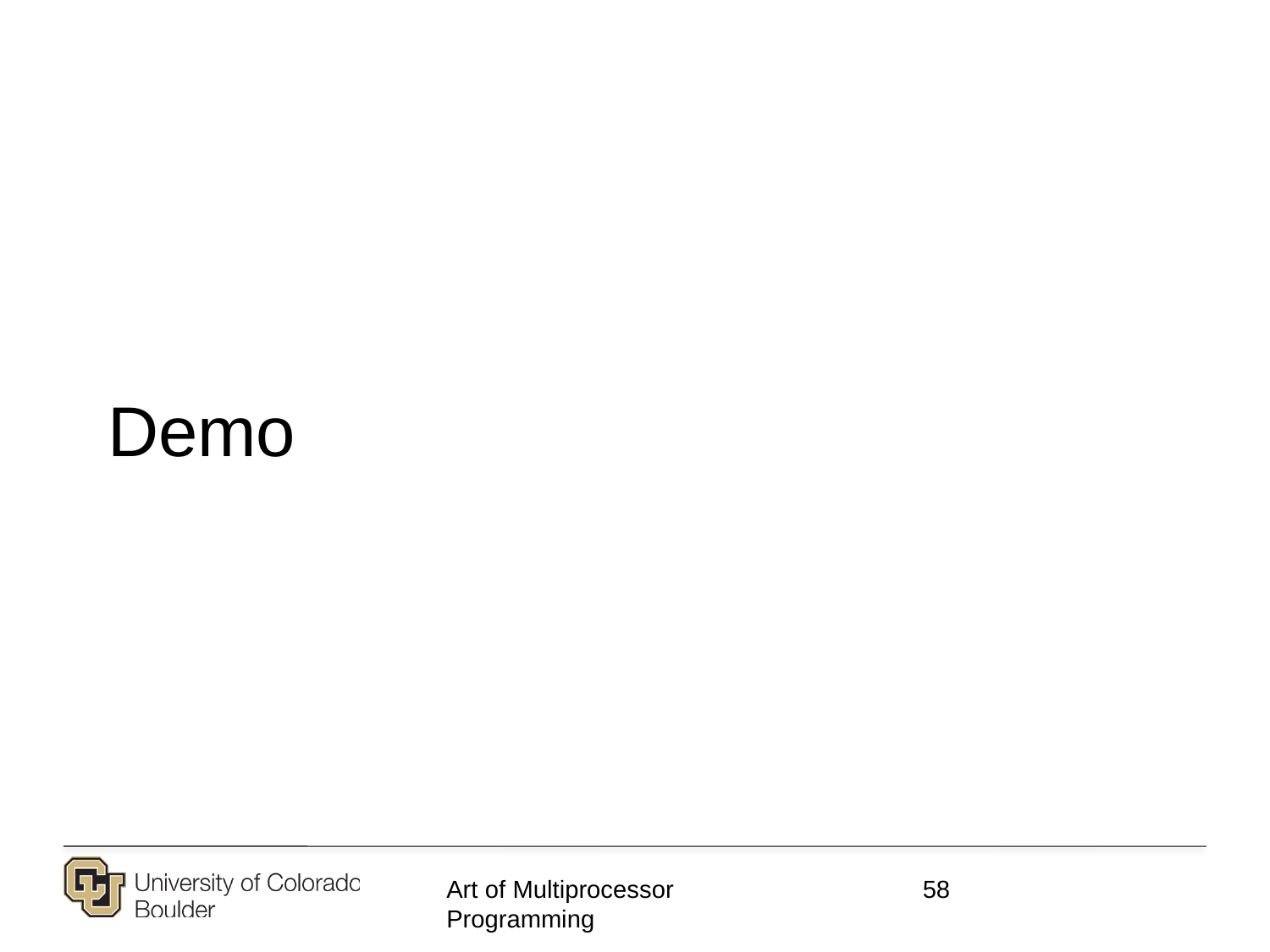

# Demo
Art of Multiprocessor Programming
58